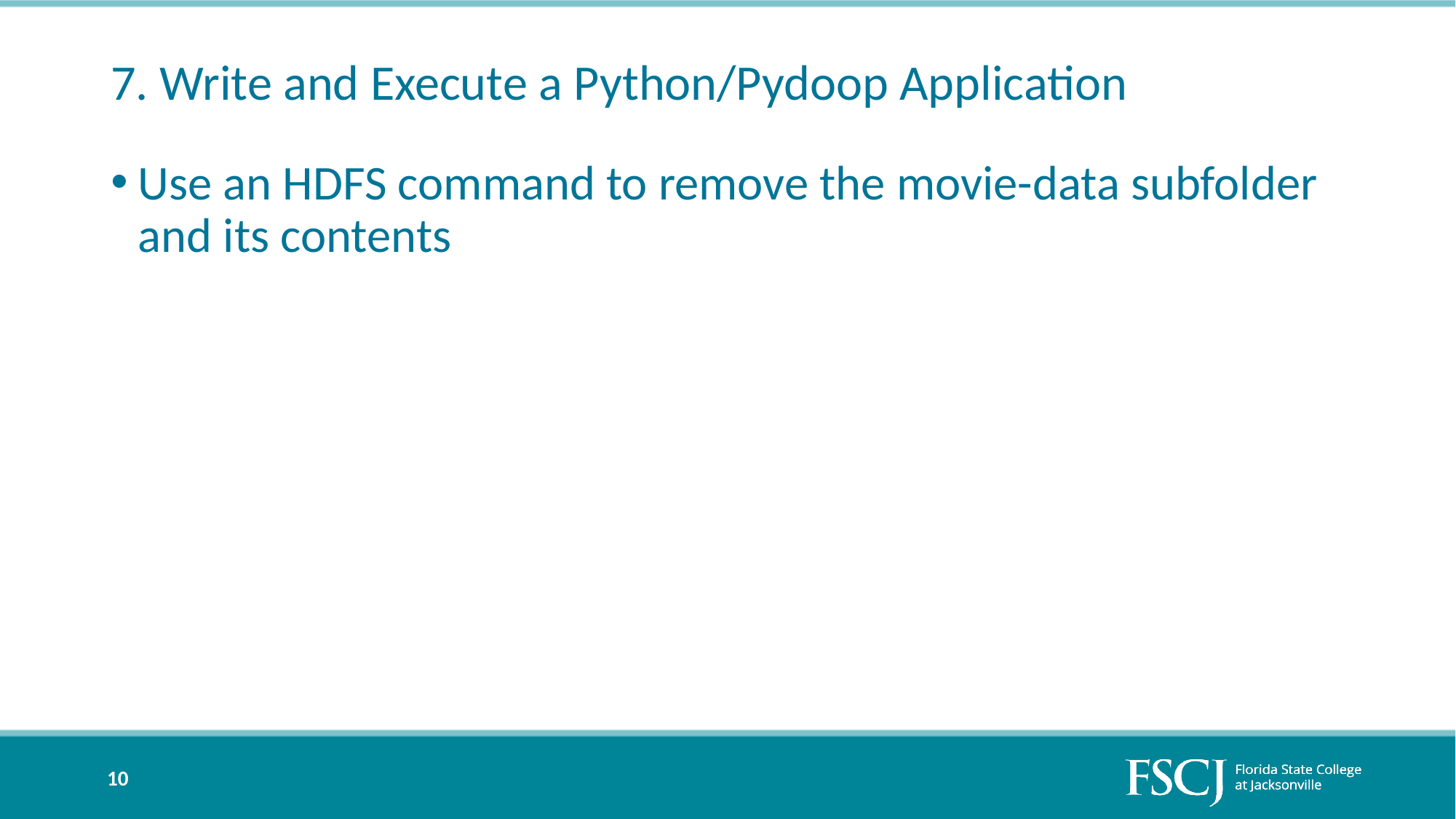

# 7. Write and Execute a Python/Pydoop Application
Use an HDFS command to remove the movie-data subfolder and its contents